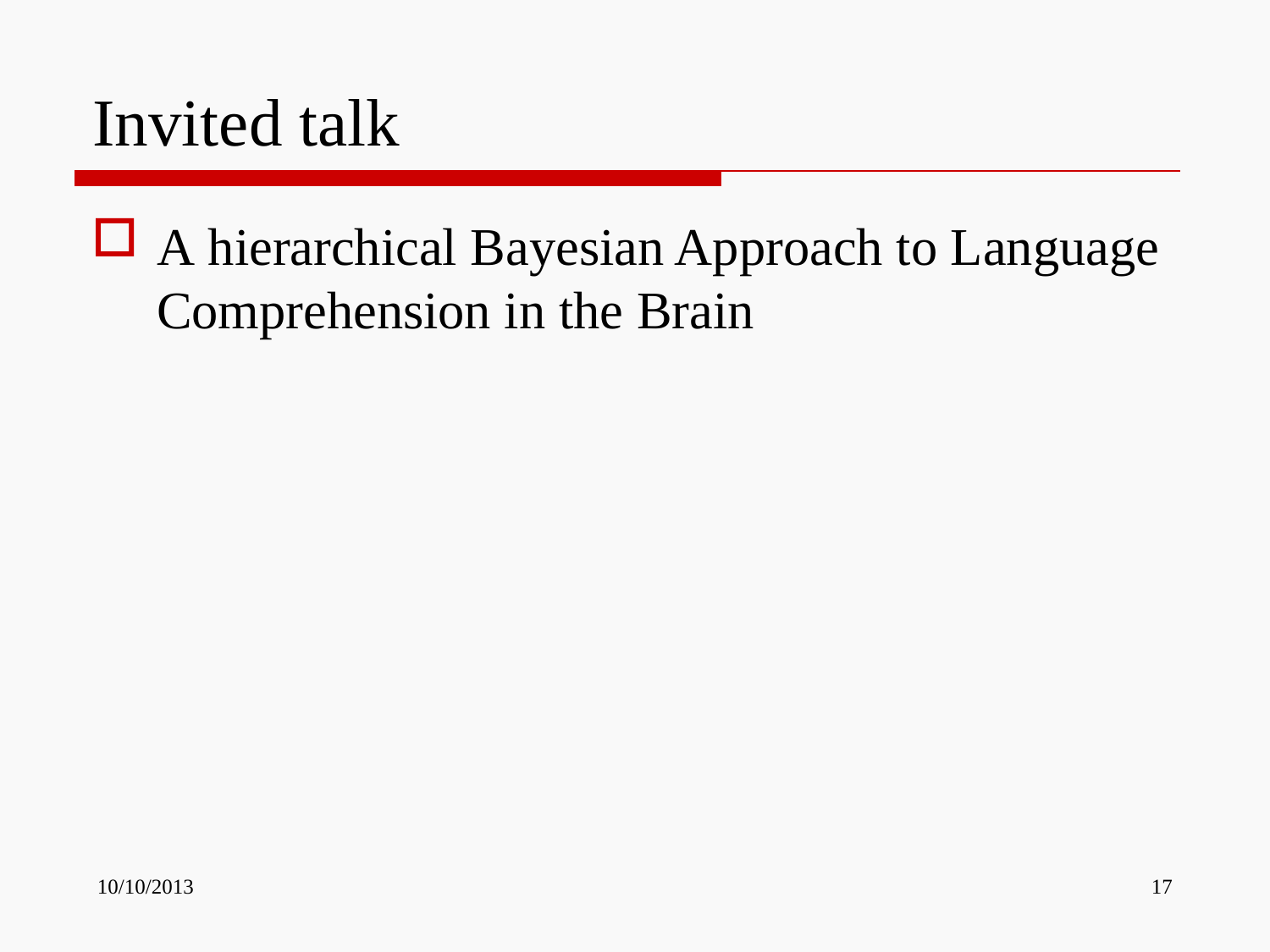

# Invited talk
A hierarchical Bayesian Approach to Language Comprehension in the Brain
10/10/2013
17